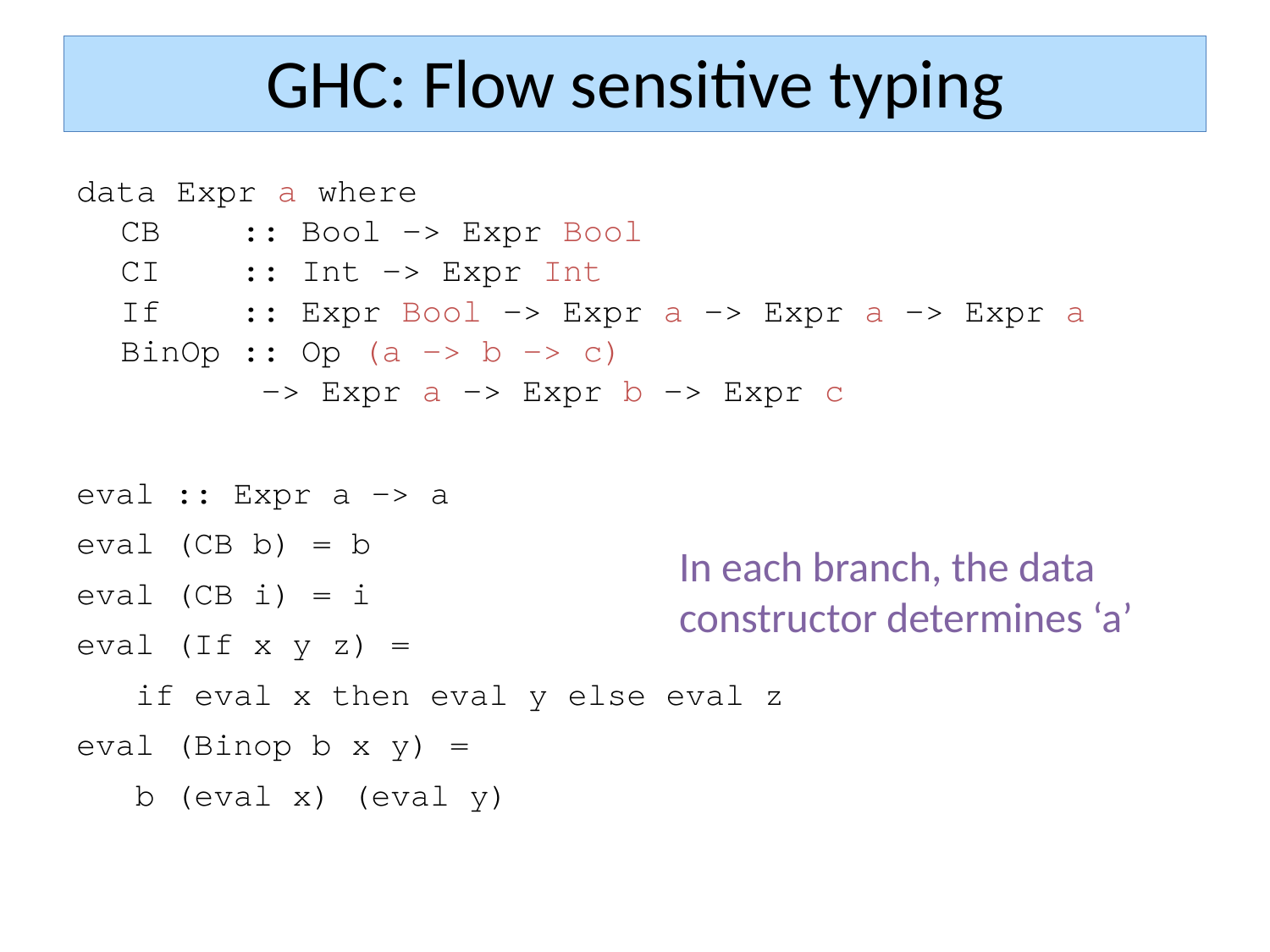

# GHC: Flow sensitive typing
data Expr a where
CB    :: Bool -> Expr Bool
CI    :: Int -> Expr Int
If    :: Expr Bool -> Expr a -> Expr a -> Expr a
BinOp :: Op (a -> b -> c)
       -> Expr a -> Expr b -> Expr c

eval :: Expr a -> a
eval (CB b) = b
eval (CB i) = i
eval (If x y z) =
   if eval x then eval y else eval z
eval (Binop b x y) =
   b (eval x) (eval y)

In each branch, the data
constructor determines ‘a’